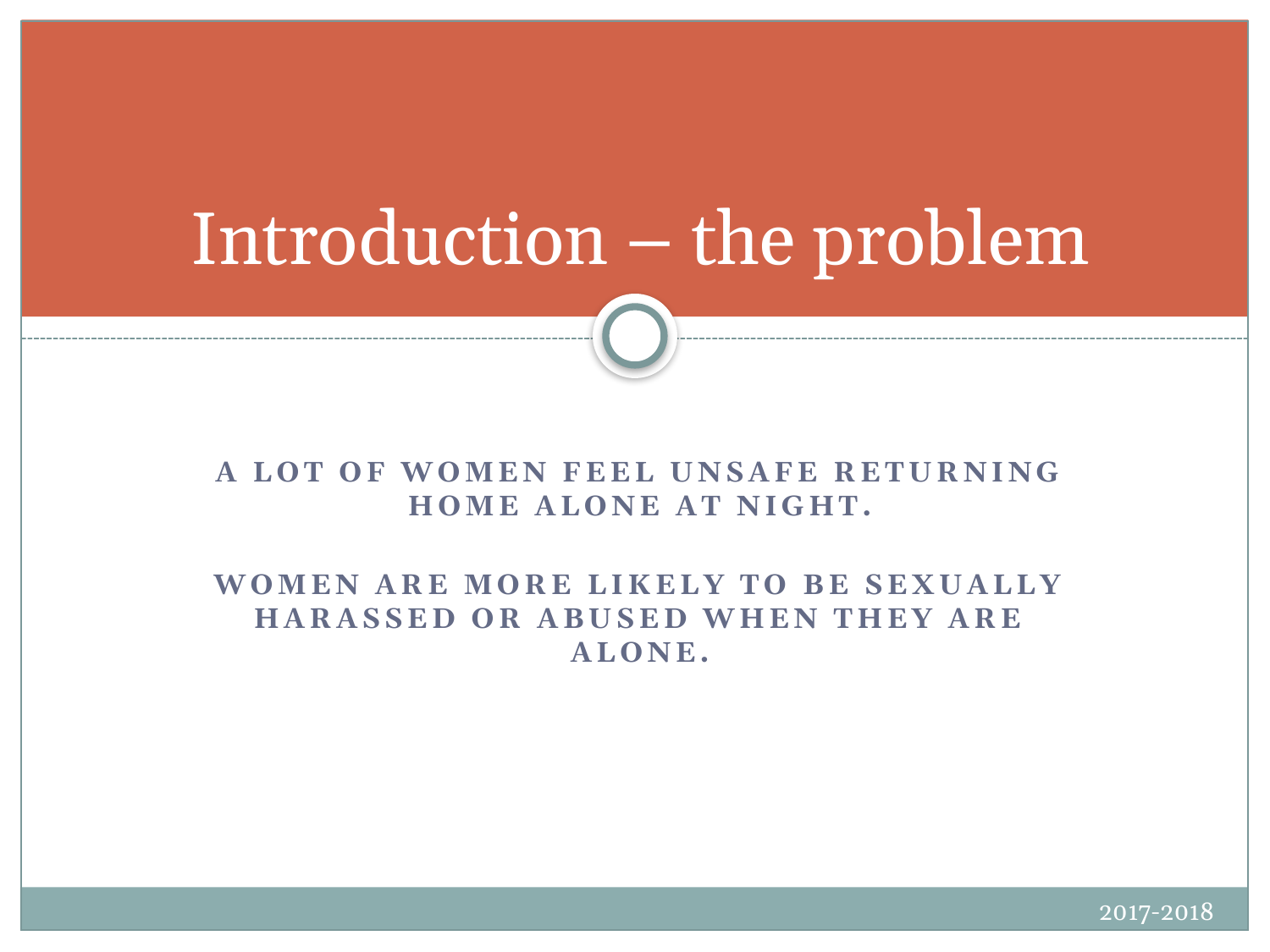

# Introduction – the problem

A lot of women feel unsafe returning home alone at night.

Women are more likely to be sexually harassed or abused when they are alone.

2017-2018